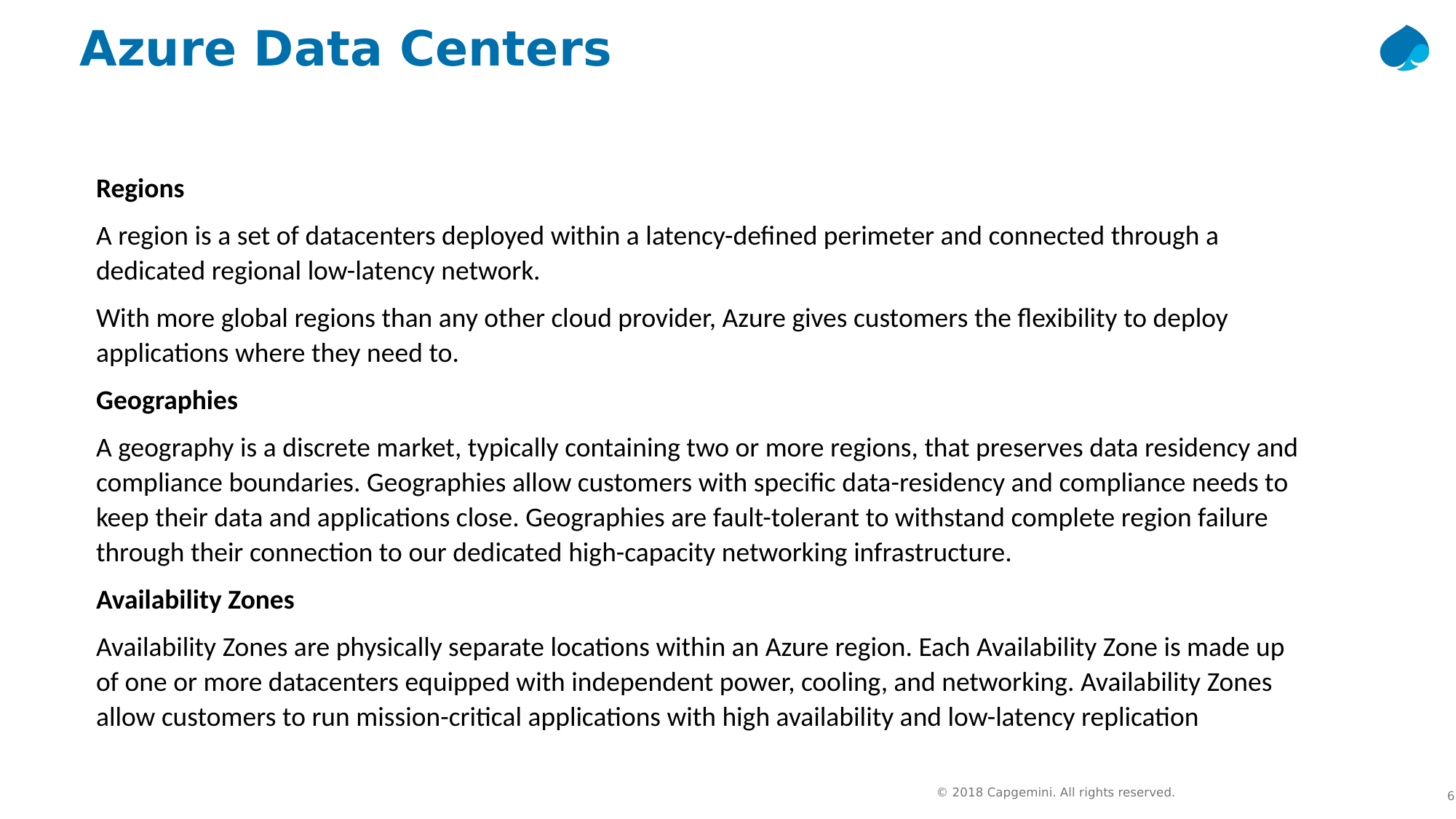

Azure Data Centers
Regions
A region is a set of datacenters deployed within a latency-defined perimeter and connected through a dedicated regional low-latency network.
With more global regions than any other cloud provider, Azure gives customers the flexibility to deploy applications where they need to.
Geographies
A geography is a discrete market, typically containing two or more regions, that preserves data residency and compliance boundaries. Geographies allow customers with specific data-residency and compliance needs to keep their data and applications close. Geographies are fault-tolerant to withstand complete region failure through their connection to our dedicated high-capacity networking infrastructure.
Availability Zones
Availability Zones are physically separate locations within an Azure region. Each Availability Zone is made up of one or more datacenters equipped with independent power, cooling, and networking. Availability Zones allow customers to run mission-critical applications with high availability and low-latency replication